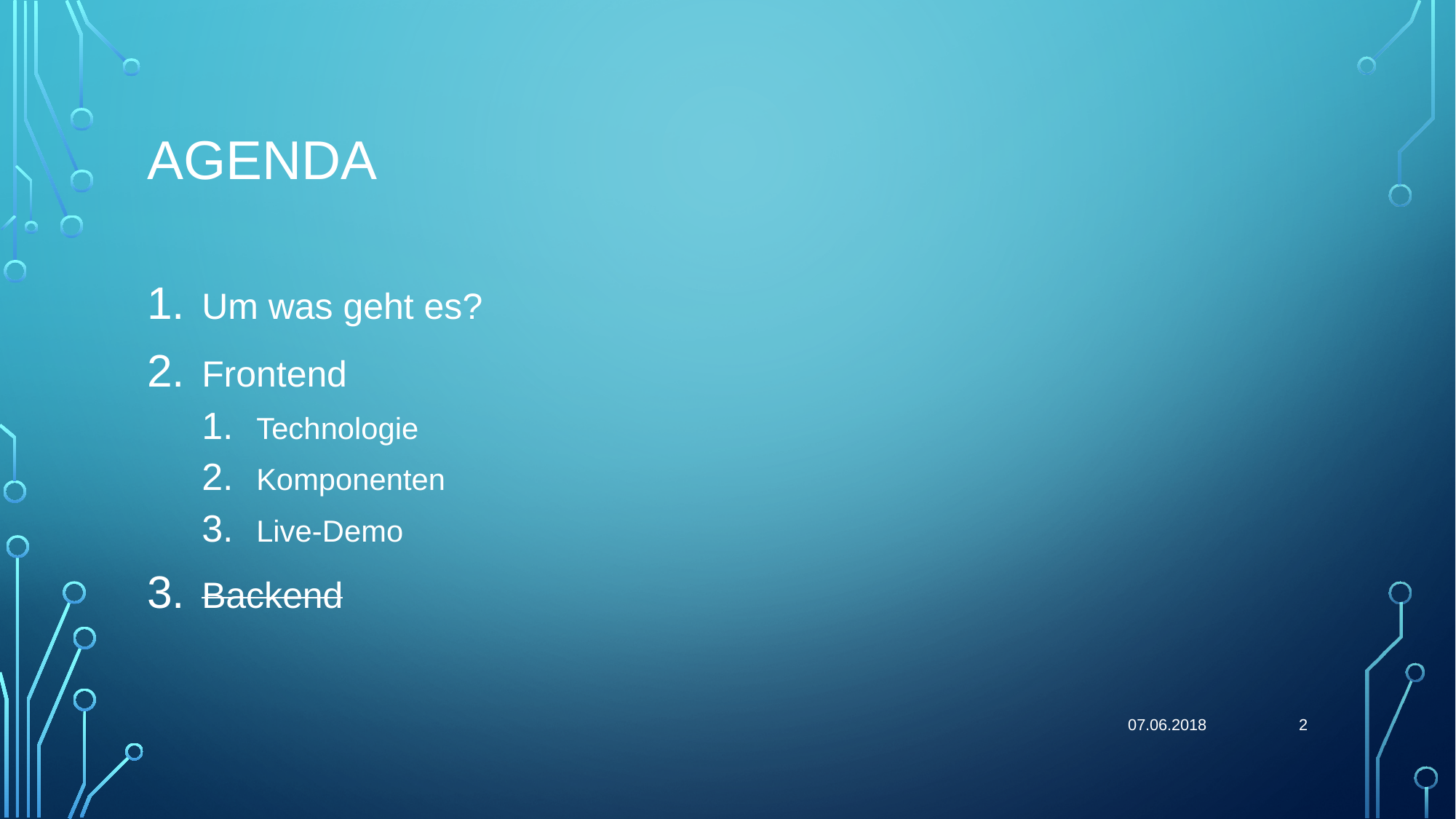

# Agenda
Um was geht es?
Frontend
Technologie
Komponenten
Live-Demo
Backend
2
07.06.2018